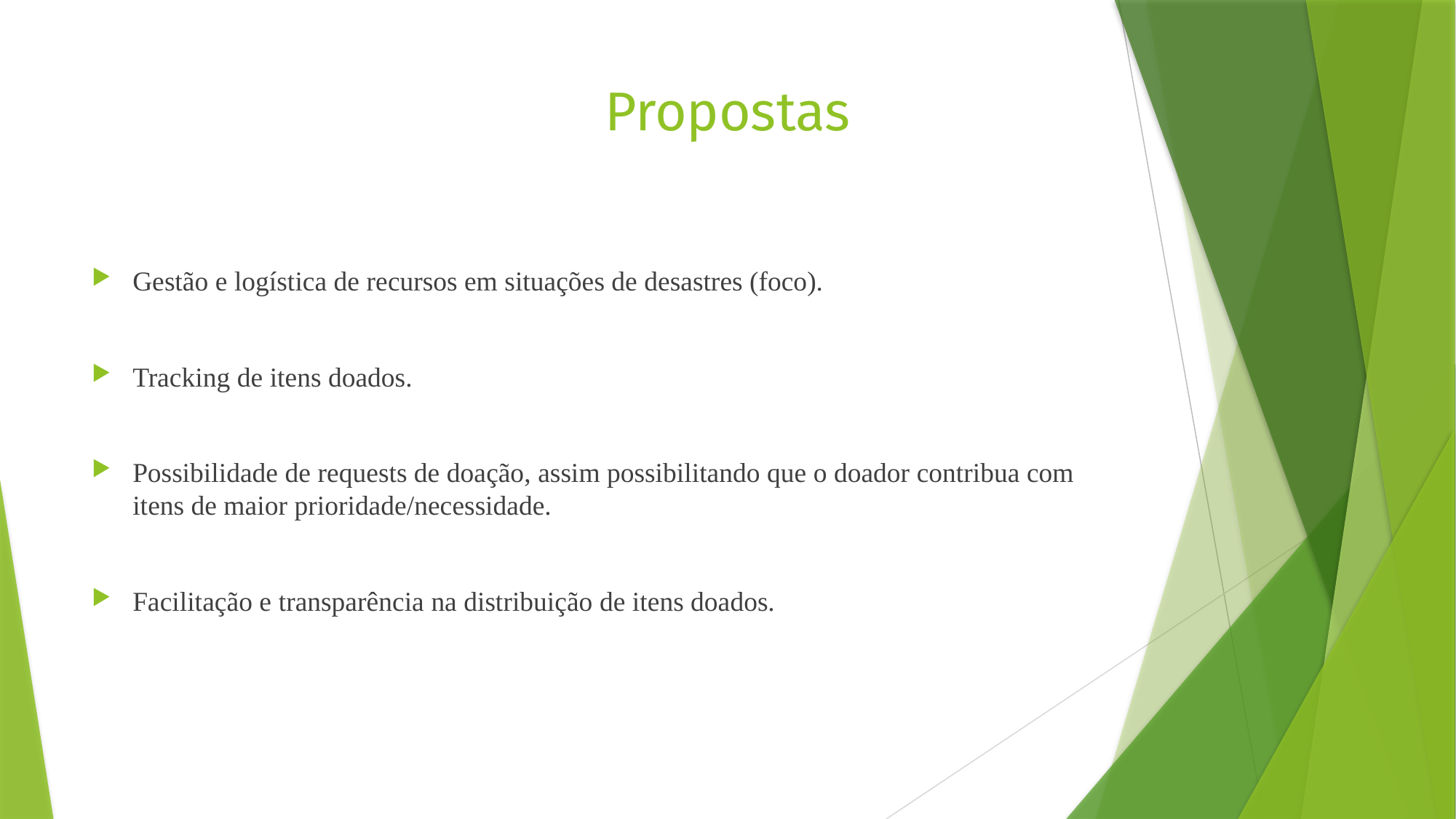

# Propostas
Gestão e logística de recursos em situações de desastres (foco).

Tracking de itens doados.

Possibilidade de requests de doação, assim possibilitando que o doador contribua com itens de maior prioridade/necessidade.

Facilitação e transparência na distribuição de itens doados.